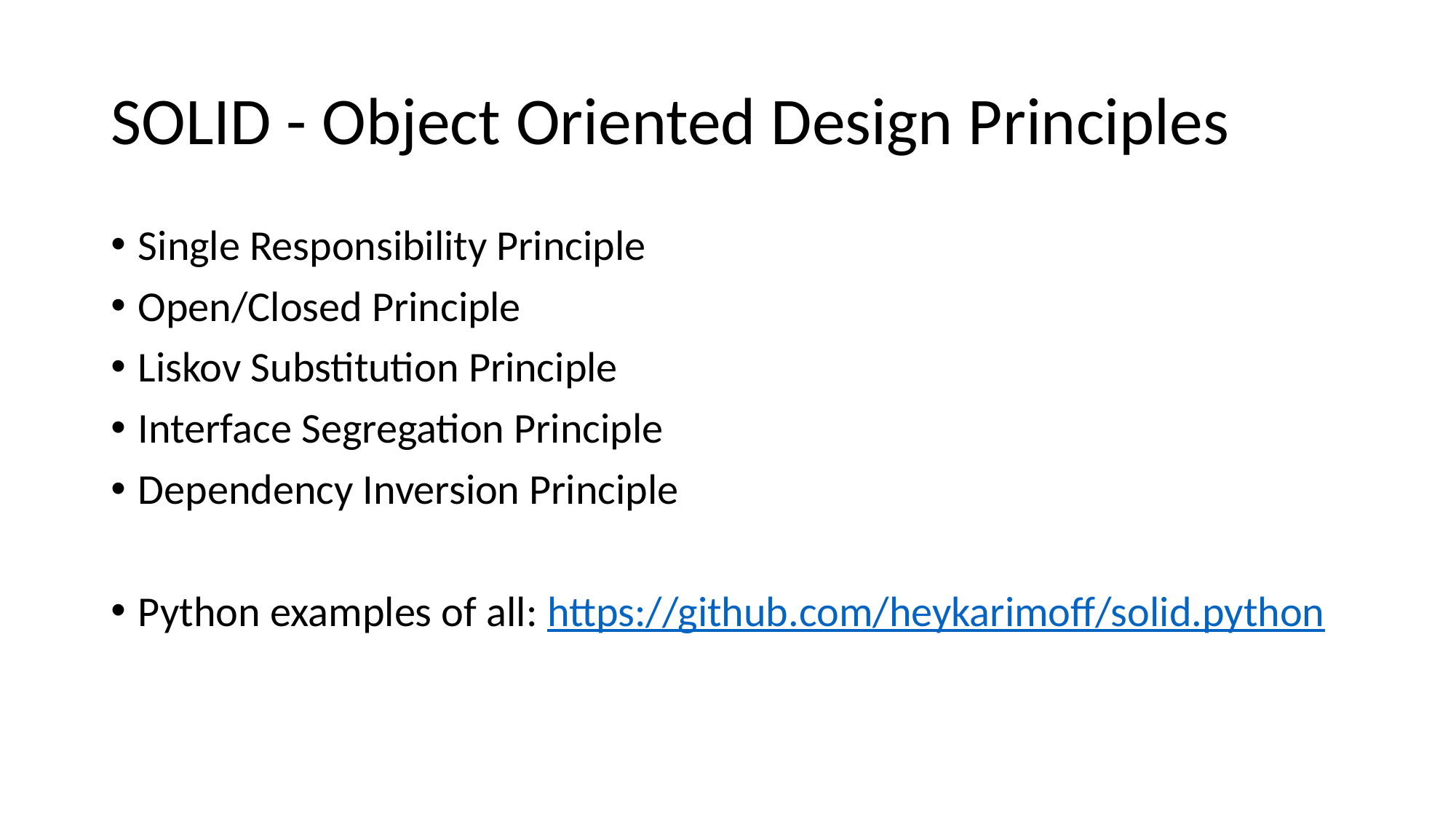

# SOLID - Object Oriented Design Principles
Single Responsibility Principle
Open/Closed Principle
Liskov Substitution Principle
Interface Segregation Principle
Dependency Inversion Principle

Python examples of all: https://github.com/heykarimoff/solid.python